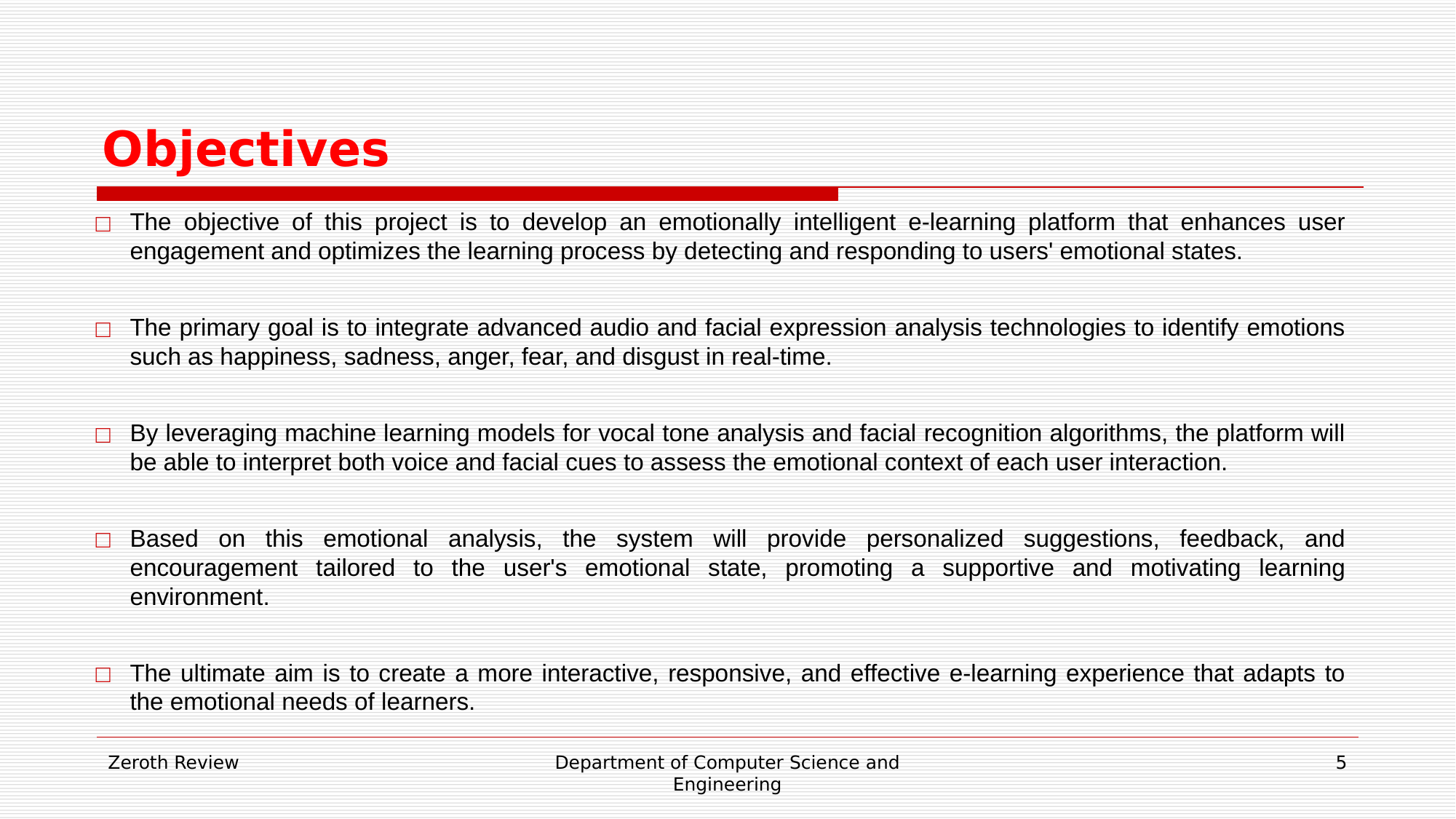

# Objectives
The objective of this project is to develop an emotionally intelligent e-learning platform that enhances user engagement and optimizes the learning process by detecting and responding to users' emotional states.

The primary goal is to integrate advanced audio and facial expression analysis technologies to identify emotions such as happiness, sadness, anger, fear, and disgust in real-time.

By leveraging machine learning models for vocal tone analysis and facial recognition algorithms, the platform will be able to interpret both voice and facial cues to assess the emotional context of each user interaction.

Based on this emotional analysis, the system will provide personalized suggestions, feedback, and encouragement tailored to the user's emotional state, promoting a supportive and motivating learning environment.

The ultimate aim is to create a more interactive, responsive, and effective e-learning experience that adapts to the emotional needs of learners.
Zeroth Review
Department of Computer Science and Engineering
5